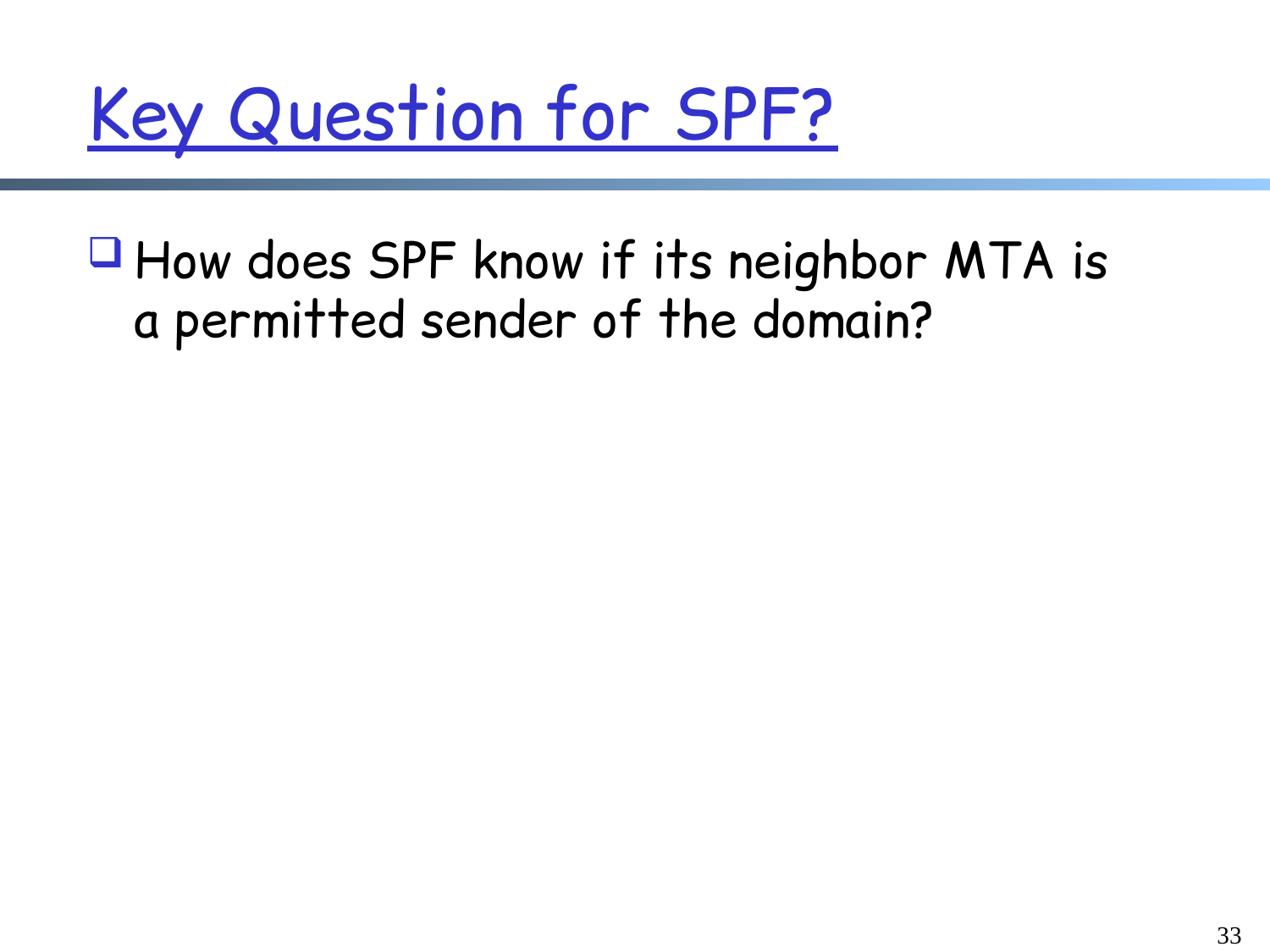

# Key Question for SPF?
How does SPF know if its neighbor MTA is a permitted sender of the domain?
33